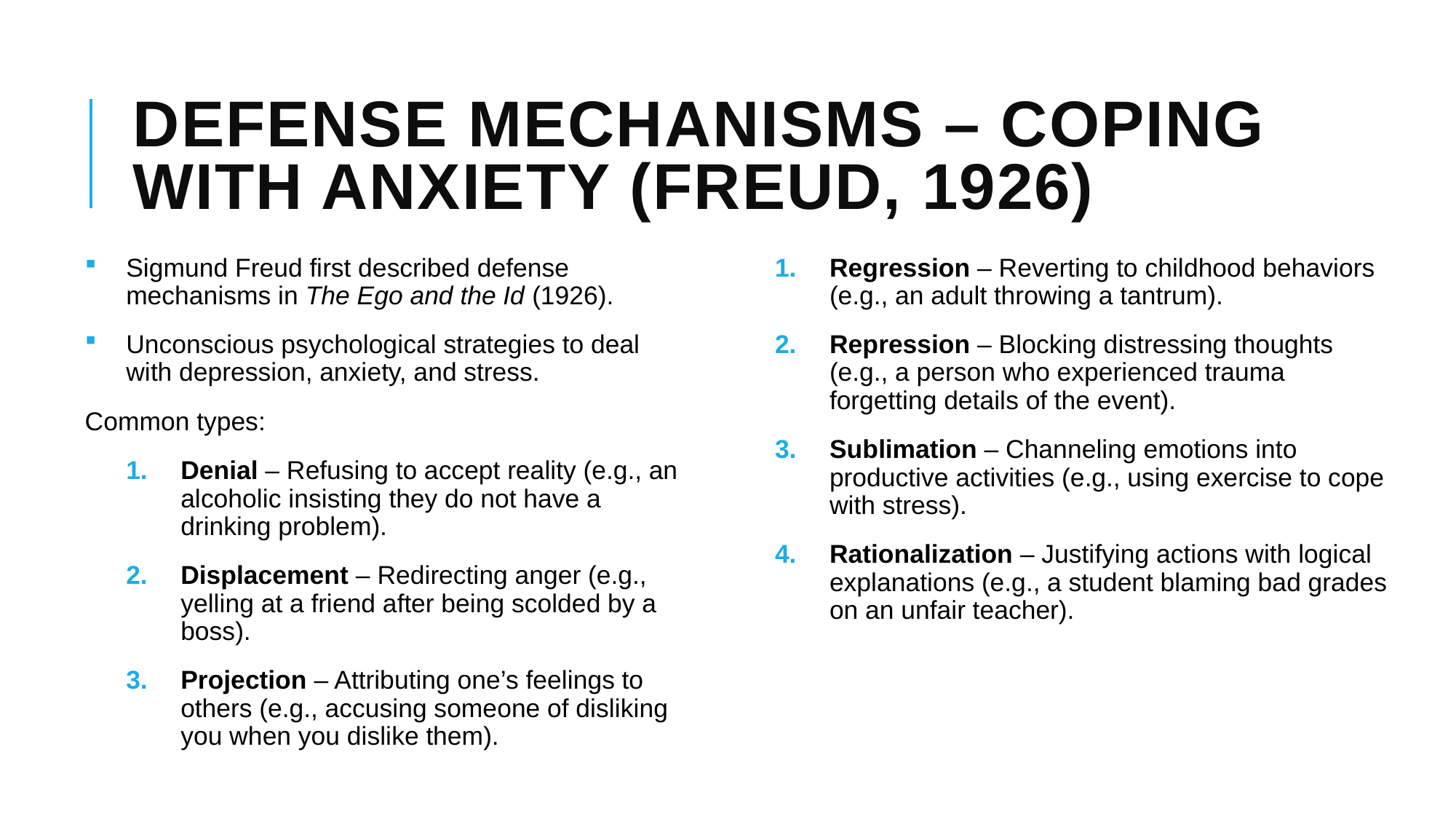

# Defense Mechanisms – Coping with Anxiety (Freud, 1926)
Sigmund Freud first described defense mechanisms in The Ego and the Id (1926).
Unconscious psychological strategies to deal with depression, anxiety, and stress.
Common types:
Denial – Refusing to accept reality (e.g., an alcoholic insisting they do not have a drinking problem).
Displacement – Redirecting anger (e.g., yelling at a friend after being scolded by a boss).
Projection – Attributing one’s feelings to others (e.g., accusing someone of disliking you when you dislike them).
Regression – Reverting to childhood behaviors (e.g., an adult throwing a tantrum).
Repression – Blocking distressing thoughts (e.g., a person who experienced trauma forgetting details of the event).
Sublimation – Channeling emotions into productive activities (e.g., using exercise to cope with stress).
Rationalization – Justifying actions with logical explanations (e.g., a student blaming bad grades on an unfair teacher).